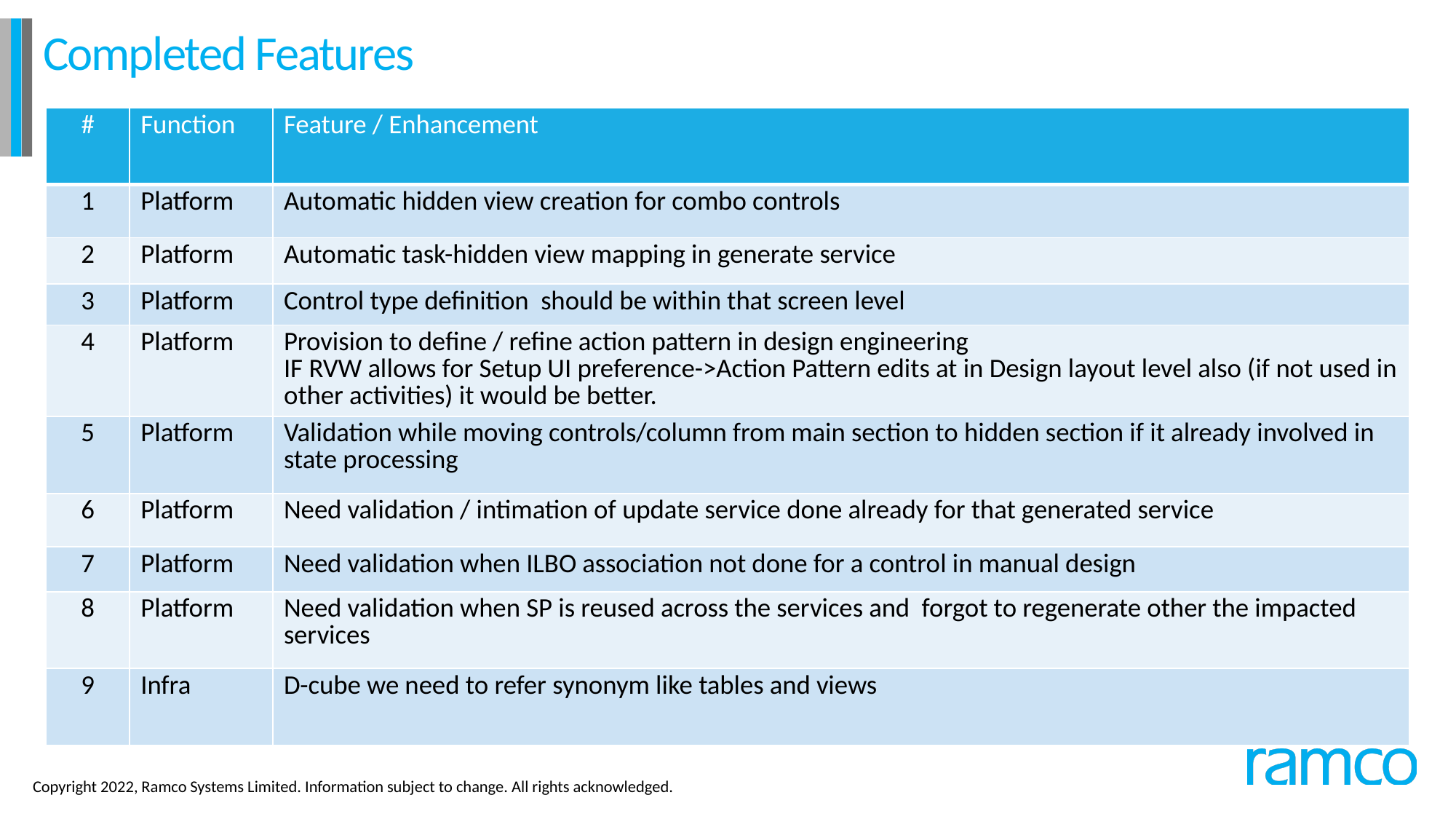

# Completed Features
| # | Function | Feature / Enhancement |
| --- | --- | --- |
| 1 | Platform | Automatic hidden view creation for combo controls |
| 2 | Platform | Automatic task-hidden view mapping in generate service |
| 3 | Platform | Control type definition should be within that screen level |
| 4 | Platform | Provision to define / refine action pattern in design engineering IF RVW allows for Setup UI preference->Action Pattern edits at in Design layout level also (if not used in other activities) it would be better. |
| 5 | Platform | Validation while moving controls/column from main section to hidden section if it already involved in state processing |
| 6 | Platform | Need validation / intimation of update service done already for that generated service |
| 7 | Platform | Need validation when ILBO association not done for a control in manual design |
| 8 | Platform | Need validation when SP is reused across the services and forgot to regenerate other the impacted services |
| 9 | Infra | D-cube we need to refer synonym like tables and views |